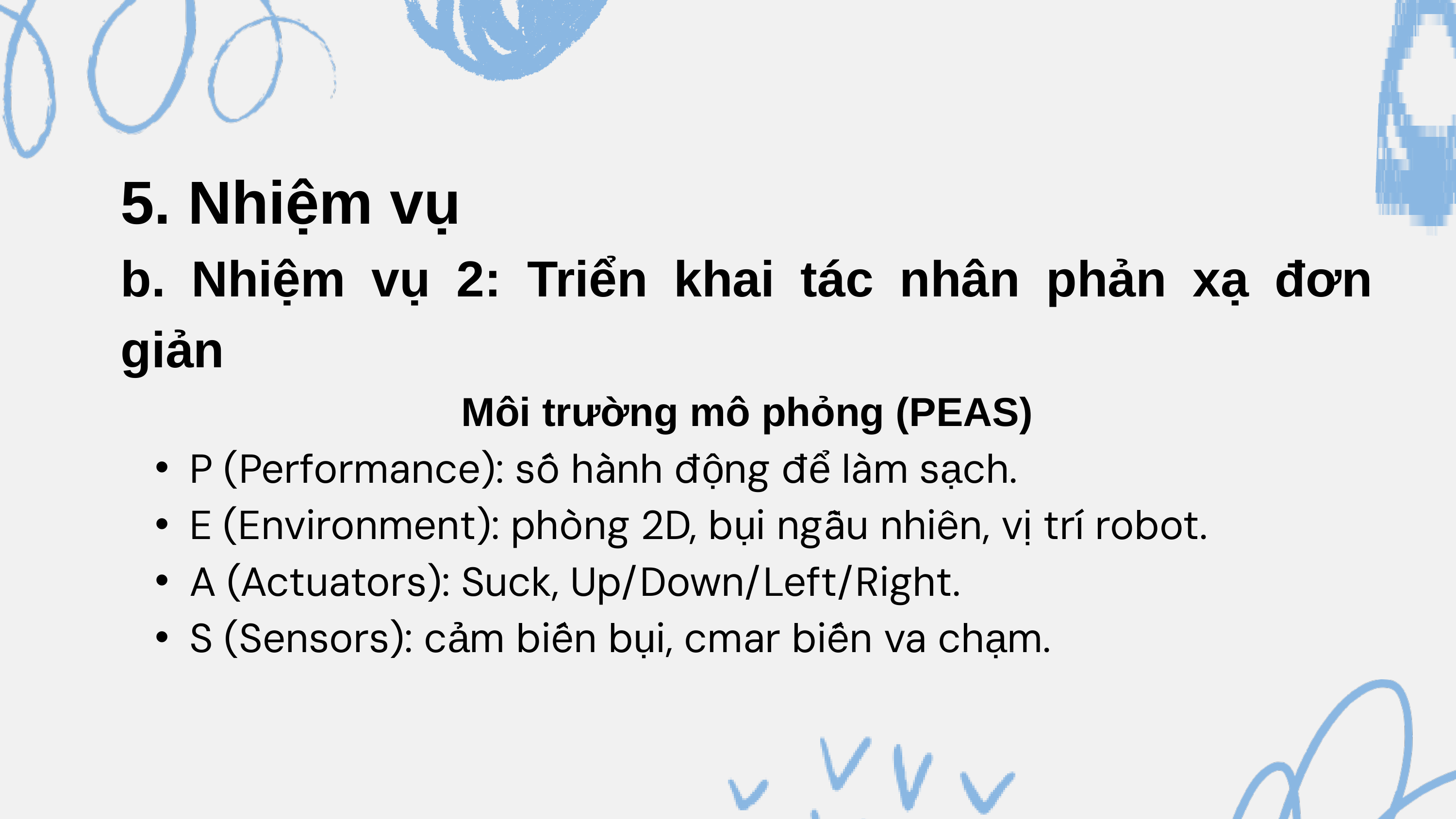

5. Nhiệm vụ
b. Nhiệm vụ 2: Triển khai tác nhân phản xạ đơn giản
Môi trường mô phỏng (PEAS)
P (Performance): số hành động để làm sạch.
E (Environment): phòng 2D, bụi ngẫu nhiên, vị trí robot.
A (Actuators): Suck, Up/Down/Left/Right.
S (Sensors): cảm biến bụi, cmar biến va chạm.